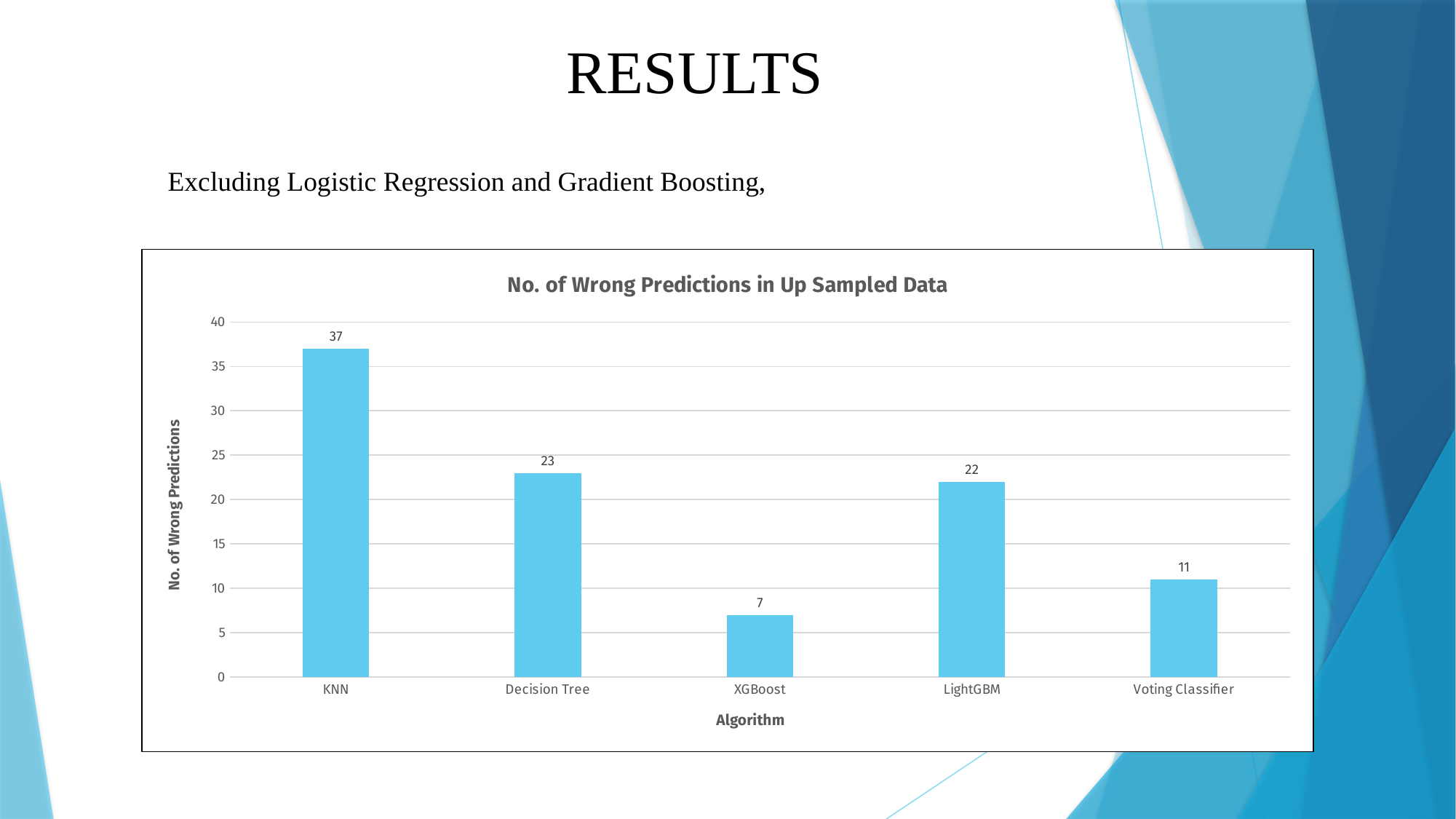

RESULTS
Excluding Logistic Regression and Gradient Boosting,

### Chart: No. of Wrong Predictions in Up Sampled Data

| Category | No. of Wrong Predictions in Up Sampling Data |
|---|---|
| KNN | 37.0 |
| Decision Tree | 23.0 |
| XGBoost | 7.0 |
| LightGBM | 22.0 |
| Voting Classifier | 11.0 |